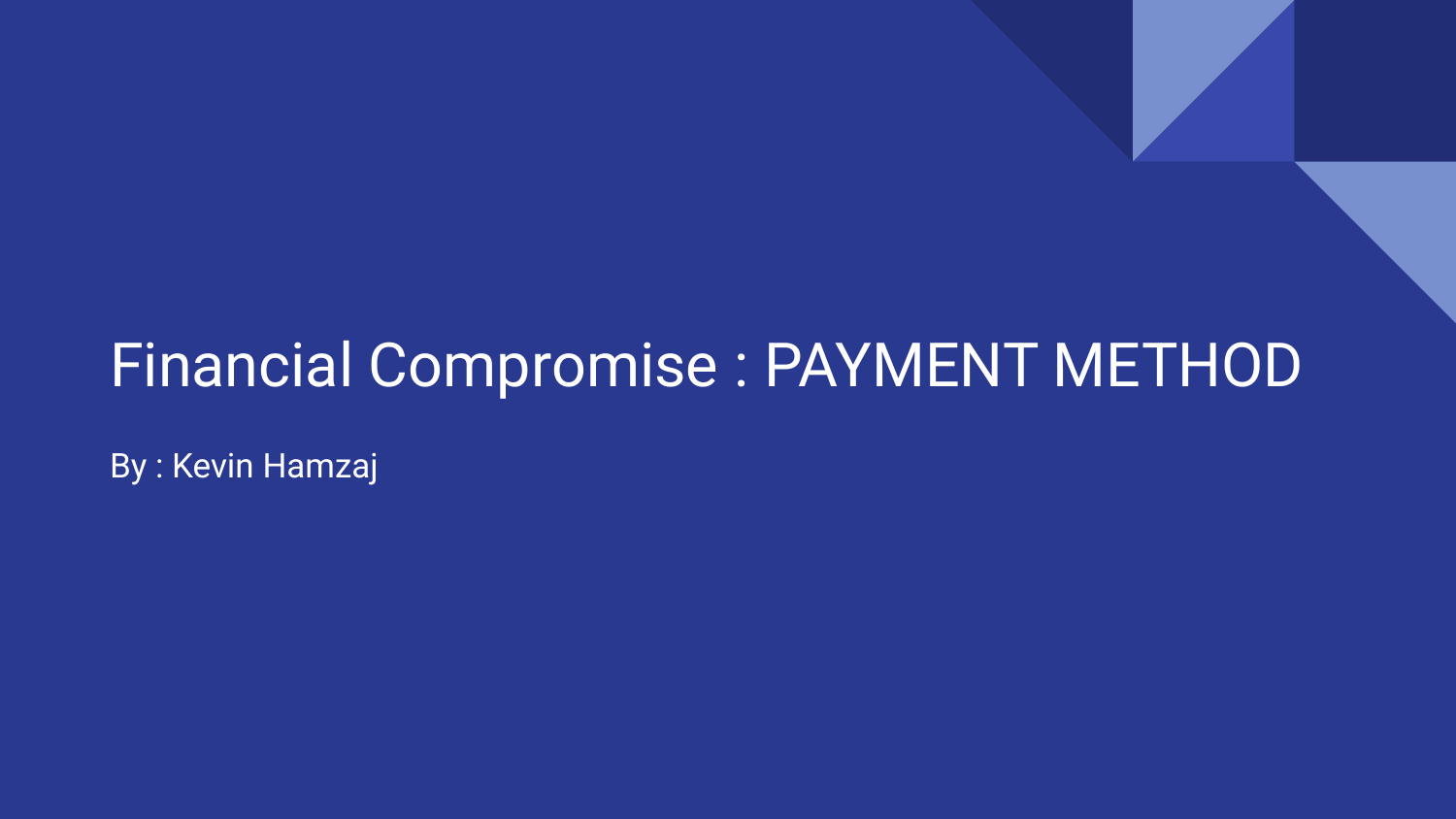

# Financial Compromise : PAYMENT METHOD
By : Kevin Hamzaj